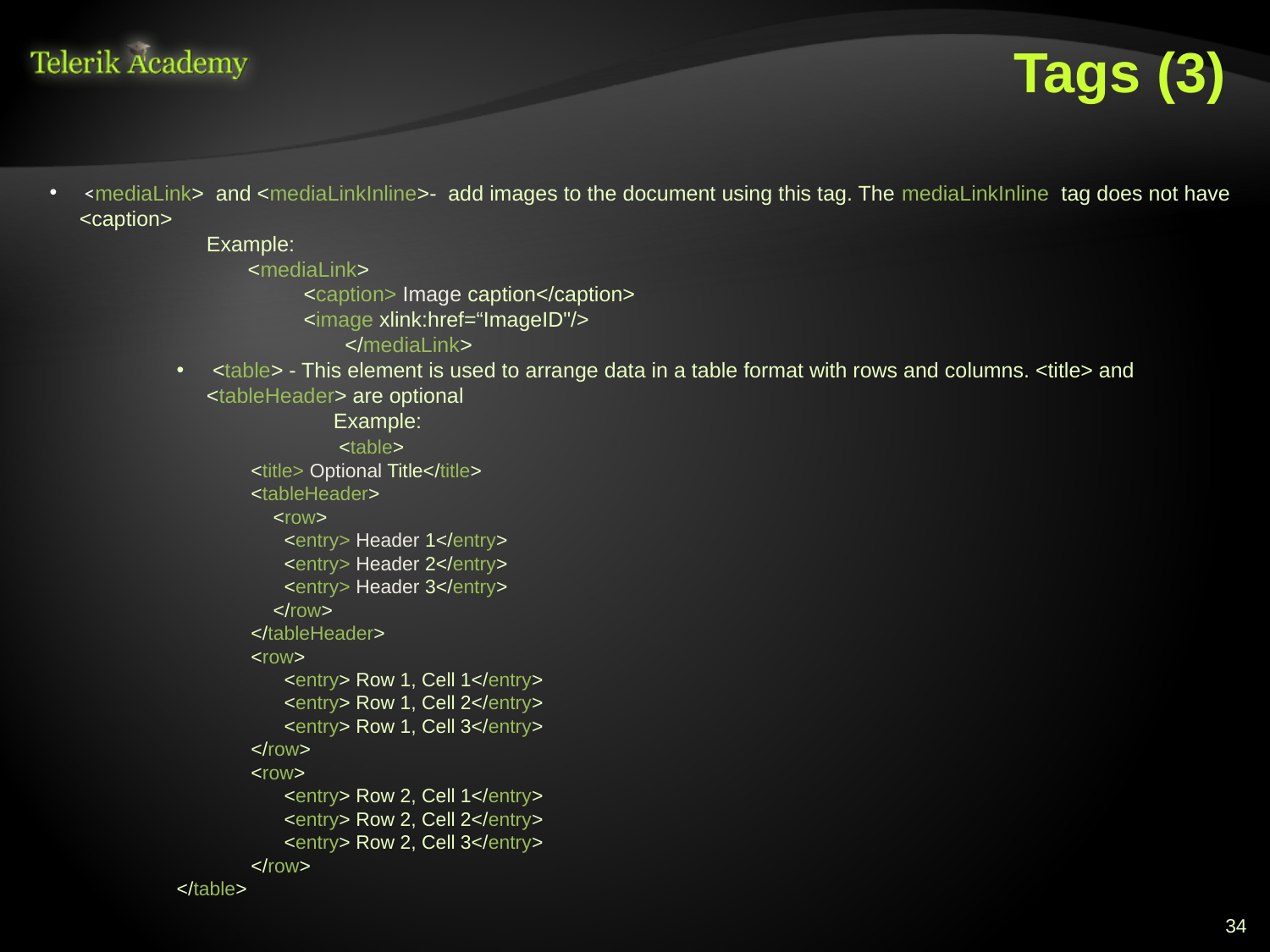

# Tags (3)

 <mediaLink>  and <mediaLinkInline>-  add images to the document using this tag. The mediaLinkInline  tag does not have <caption>
	Example:
	       <mediaLink>
<caption> Image caption</caption>
	<image xlink:href=“ImageID"/>
	       </mediaLink>
 <table> - This element is used to arrange data in a table format with rows and columns. <title> and <tableHeader> are optional
	Example:
	 <table>
  <title> Optional Title</title>
  <tableHeader>
      <row>
        <entry> Header 1</entry>
        <entry> Header 2</entry>
        <entry> Header 3</entry>
      </row>
  </tableHeader>
  <row>
        <entry> Row 1, Cell 1</entry>
        <entry> Row 1, Cell 2</entry>
        <entry> Row 1, Cell 3</entry>
  </row>
  <row>
        <entry> Row 2, Cell 1</entry>
        <entry> Row 2, Cell 2</entry>
        <entry> Row 2, Cell 3</entry>
  </row>
</table>
34